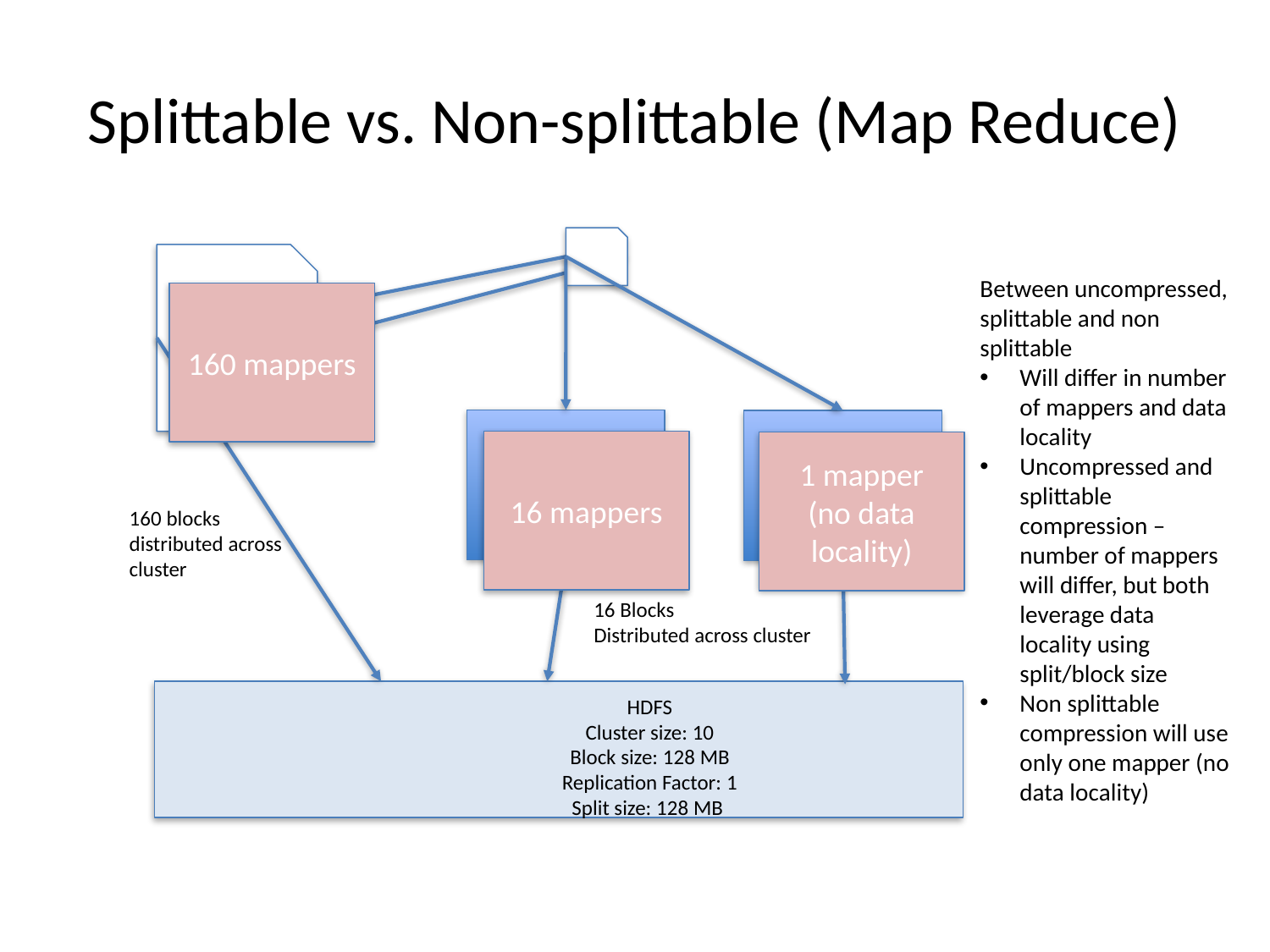

# Splittable vs. Non-splittable (Map Reduce)

Size: 20 GB
Splittable
(2 GB)
Non Splittable
(2 GB)
160 blocks distributed across cluster
16 Blocks
Distributed across cluster

HDFS
Cluster size: 10
Block size: 128 MB
Replication Factor: 1
Split size: 128 MB
Between uncompressed, splittable and non splittable
Will differ in number of mappers and data locality
Uncompressed and splittable compression – number of mappers will differ, but both leverage data locality using split/block size
Non splittable compression will use only one mapper (no data locality)
160 mappers
16 mappers
1 mapper
(no data locality)